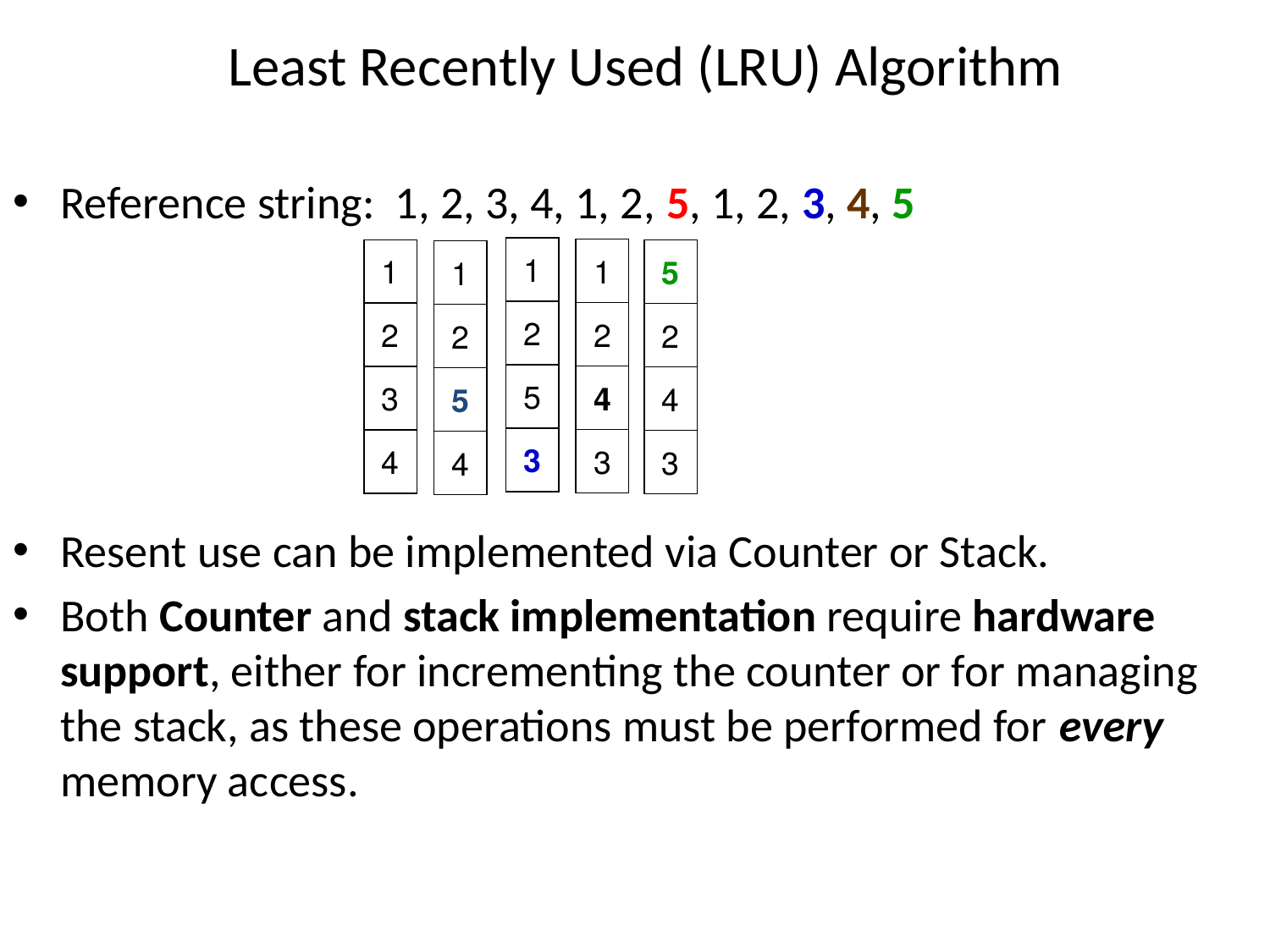

# Least Recently Used (LRU) Algorithm
Reference string:  1, 2, 3, 4, 1, 2, 5, 1, 2, 3, 4, 5

Resent use can be implemented via Counter or Stack.
Both Counter and stack implementation require hardware support, either for incrementing the counter or for managing the stack, as these operations must be performed for every memory access.

1
1
1
5
1
2
2
2
2
2
5
4
3
4
5
3
3
4
3
4